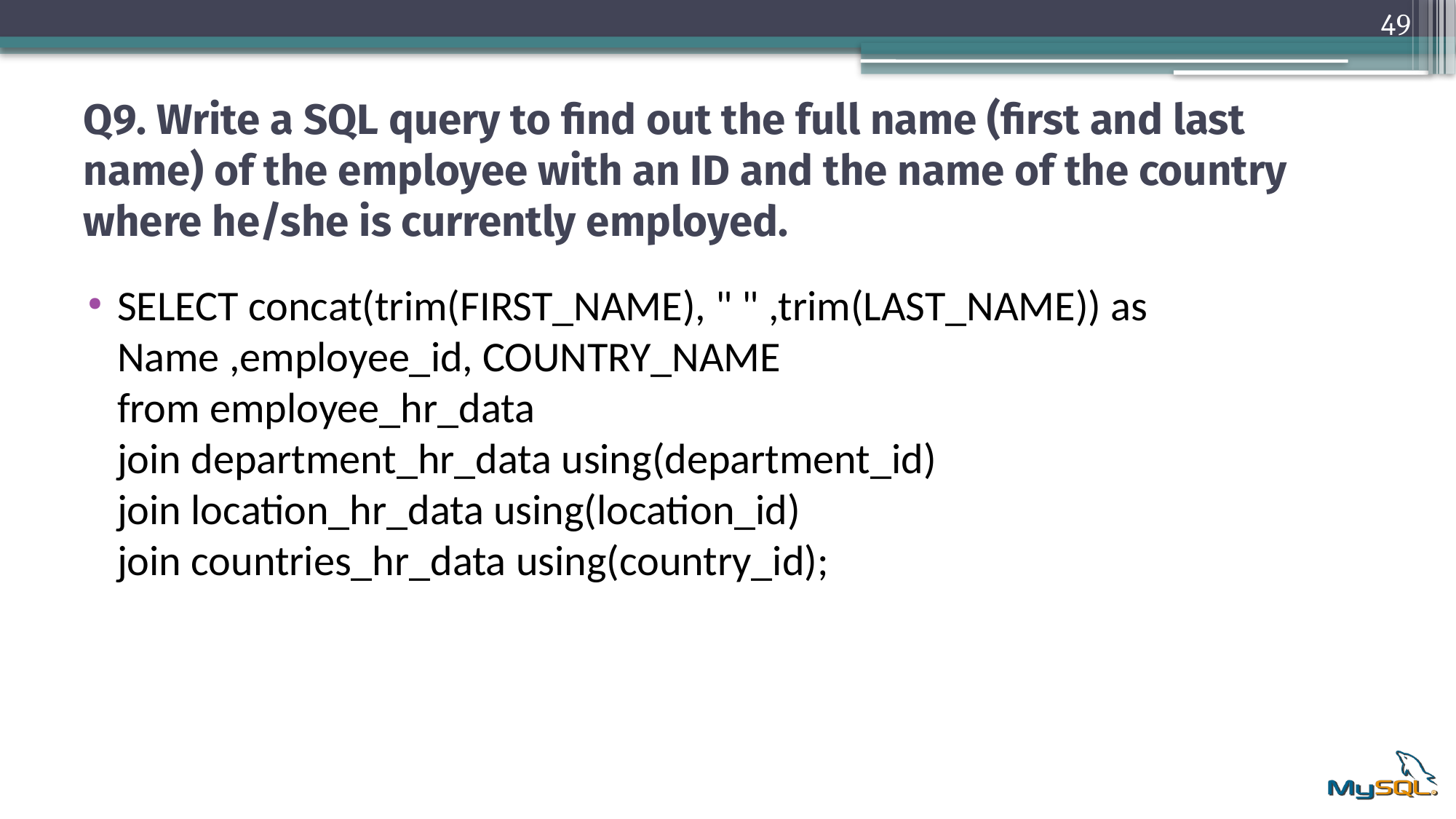

49
# Q9. Write a SQL query to find out the full name (first and last name) of the employee with an ID and the name of the country where he/she is currently employed.
SELECT concat(trim(FIRST_NAME), " " ,trim(LAST_NAME)) as Name ,employee_id, COUNTRY_NAME
from employee_hr_data
join department_hr_data using(department_id)
join location_hr_data using(location_id)
join countries_hr_data using(country_id);